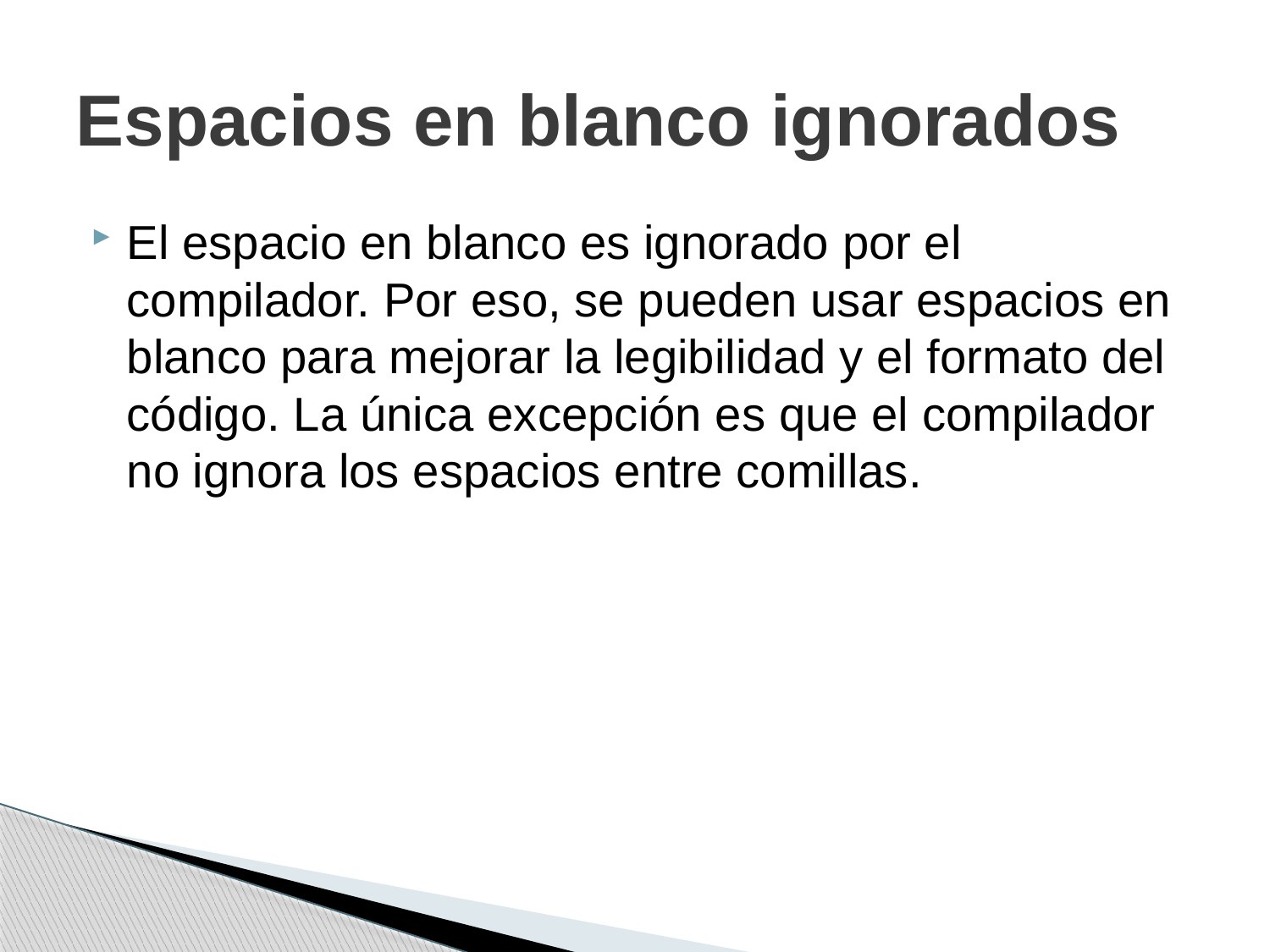

# Espacios en blanco ignorados
El espacio en blanco es ignorado por el compilador. Por eso, se pueden usar espacios en blanco para mejorar la legibilidad y el formato del código. La única excepción es que el compilador no ignora los espacios entre comillas.